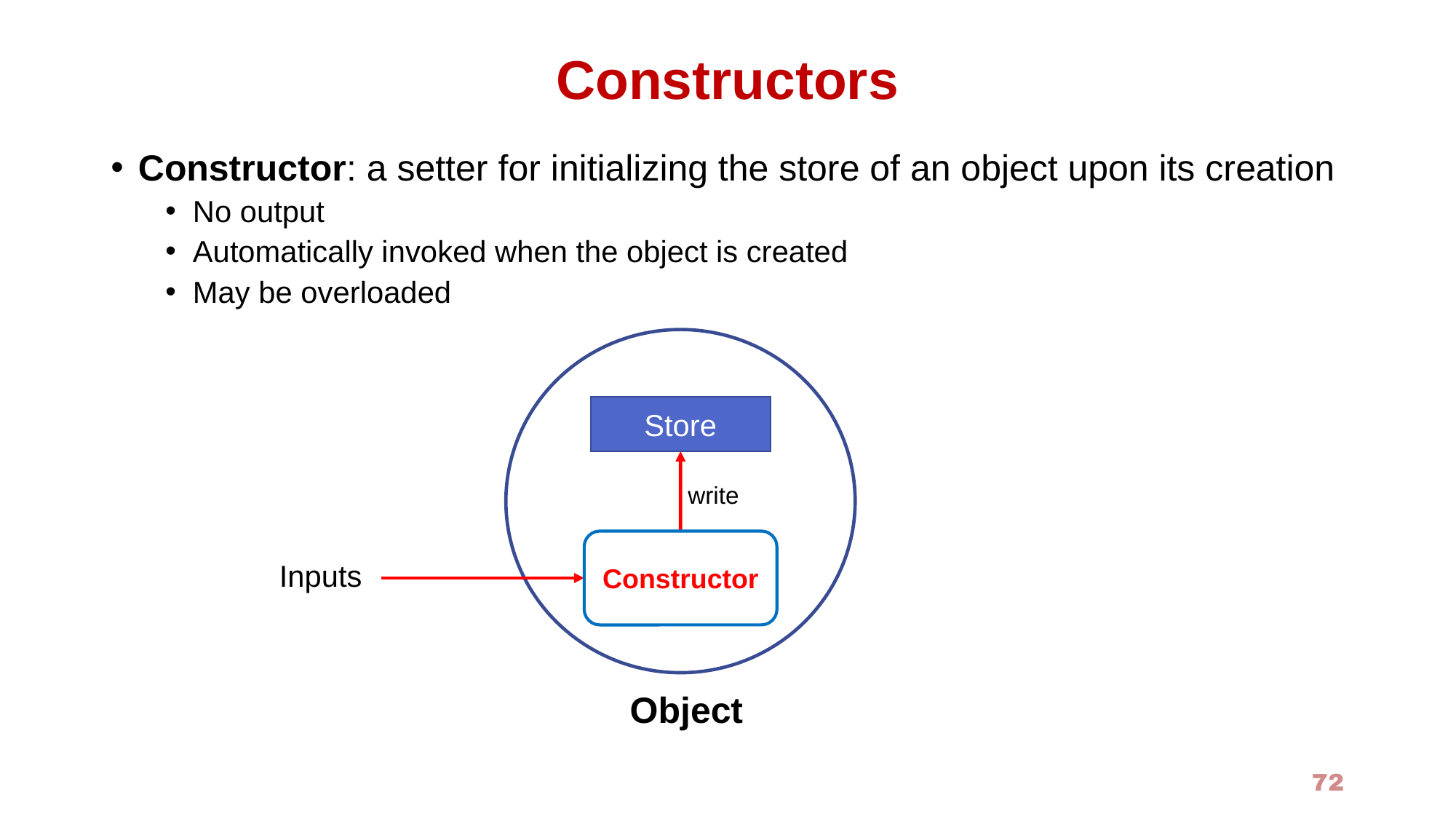

# Constructors
Constructor: a setter for initializing the store of an object upon its creation
No output
Automatically invoked when the object is created
May be overloaded

Store
write
Constructor
Inputs
Object
72